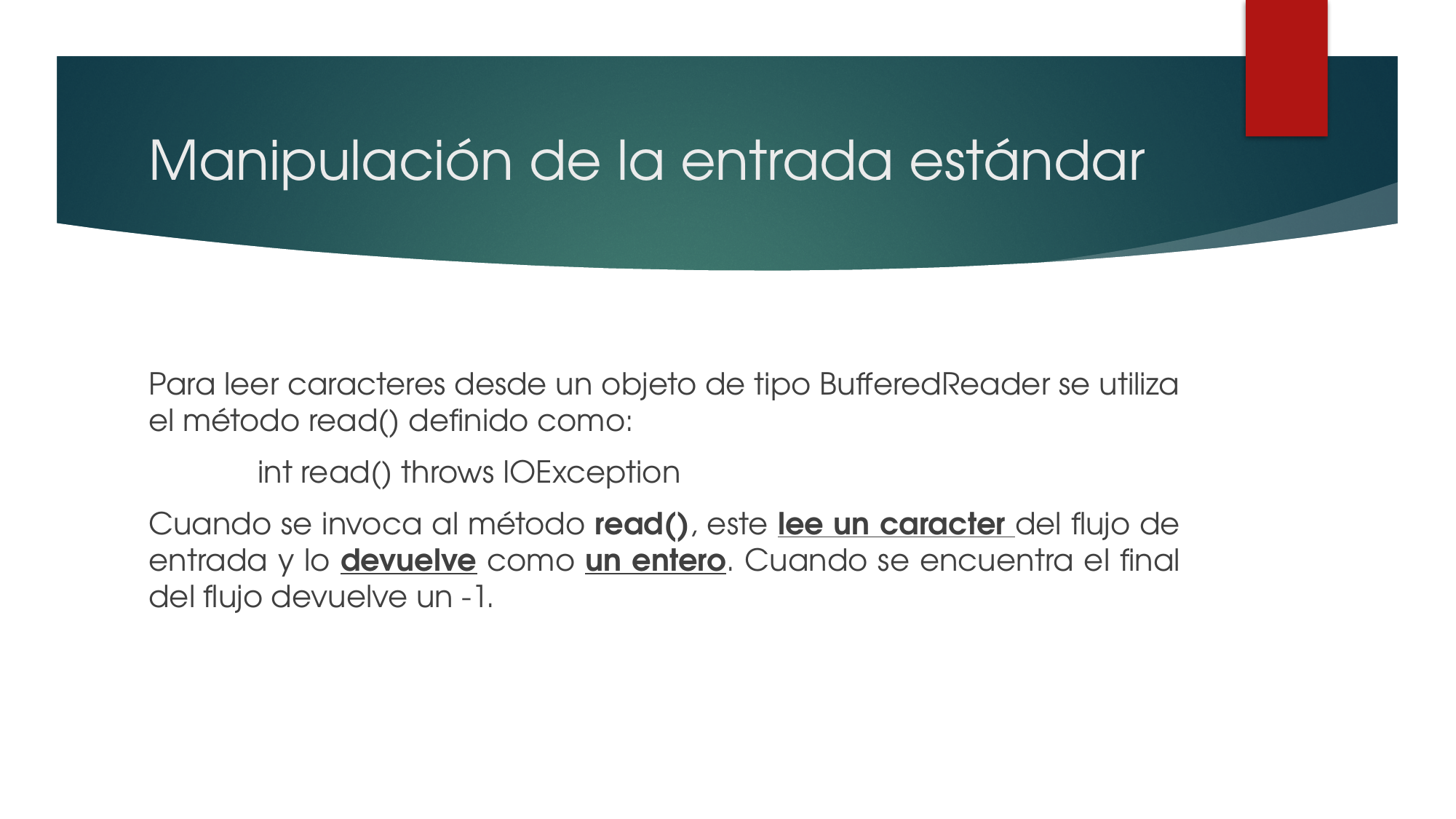

# Manipulación de la entrada estándar
Para leer caracteres desde un objeto de tipo BufferedReader se utiliza el método read() definido como:
	int read() throws IOException
Cuando se invoca al método read(), este lee un caracter del flujo de entrada y lo devuelve como un entero. Cuando se encuentra el final del flujo devuelve un -1.